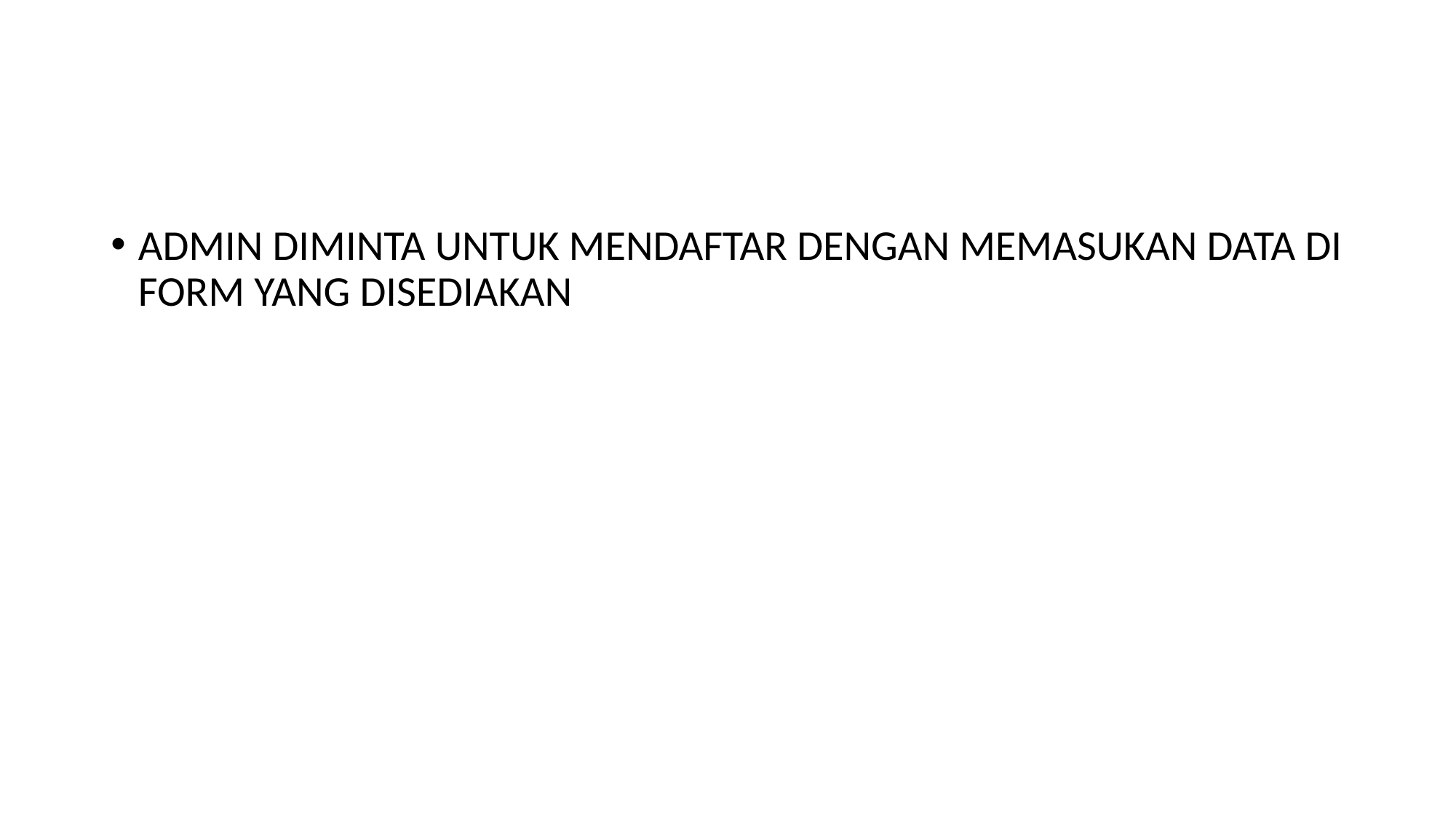

ADMIN DIMINTA UNTUK MENDAFTAR DENGAN MEMASUKAN DATA DI FORM YANG DISEDIAKAN